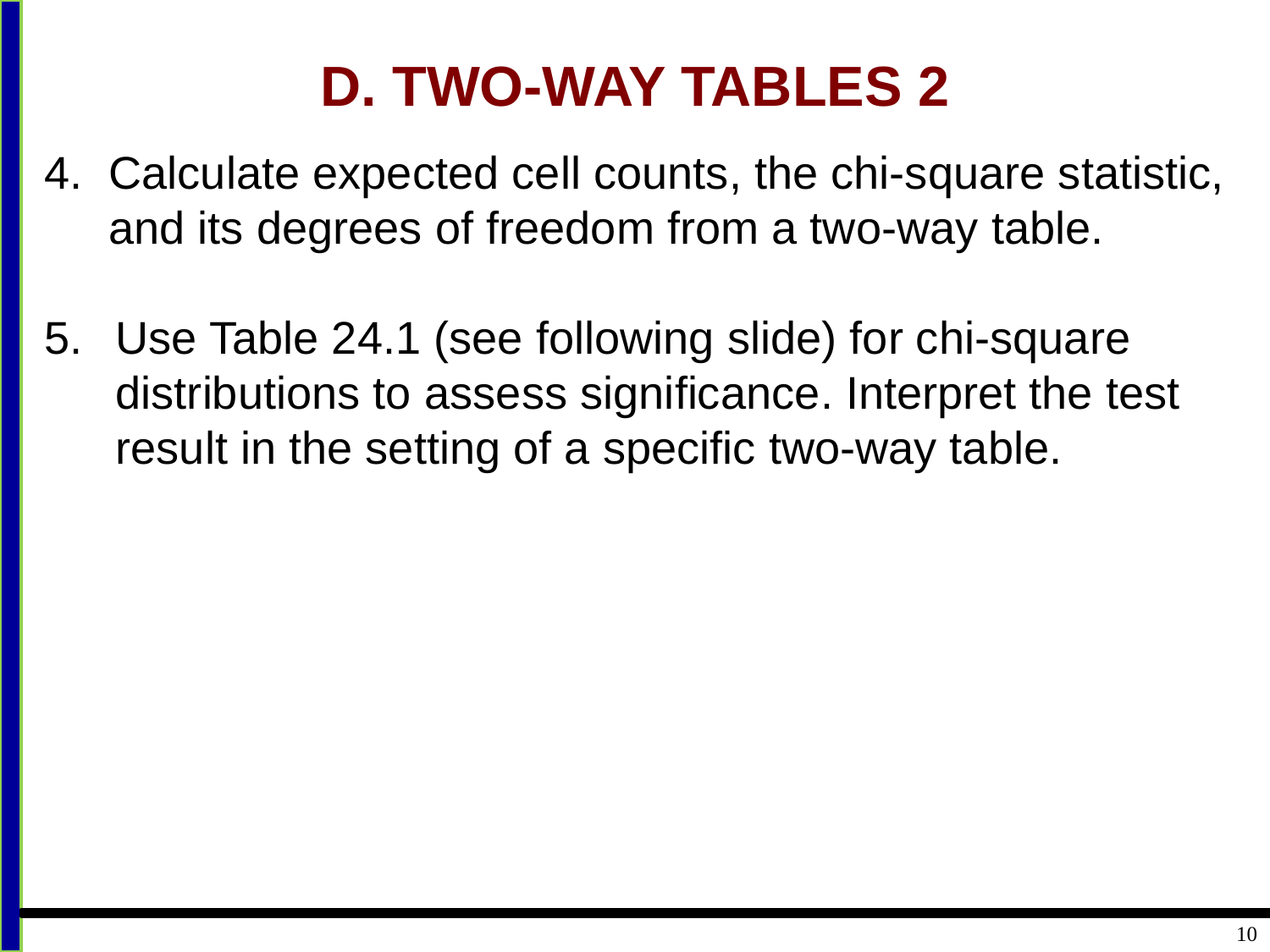

# D. TWO-WAY TABLES 2
4. 	Calculate expected cell counts, the chi-square statistic, and its degrees of freedom from a two-way table.

Use Table 24.1 (see following slide) for chi-square distributions to assess significance. Interpret the test result in the setting of a specific two-way table.